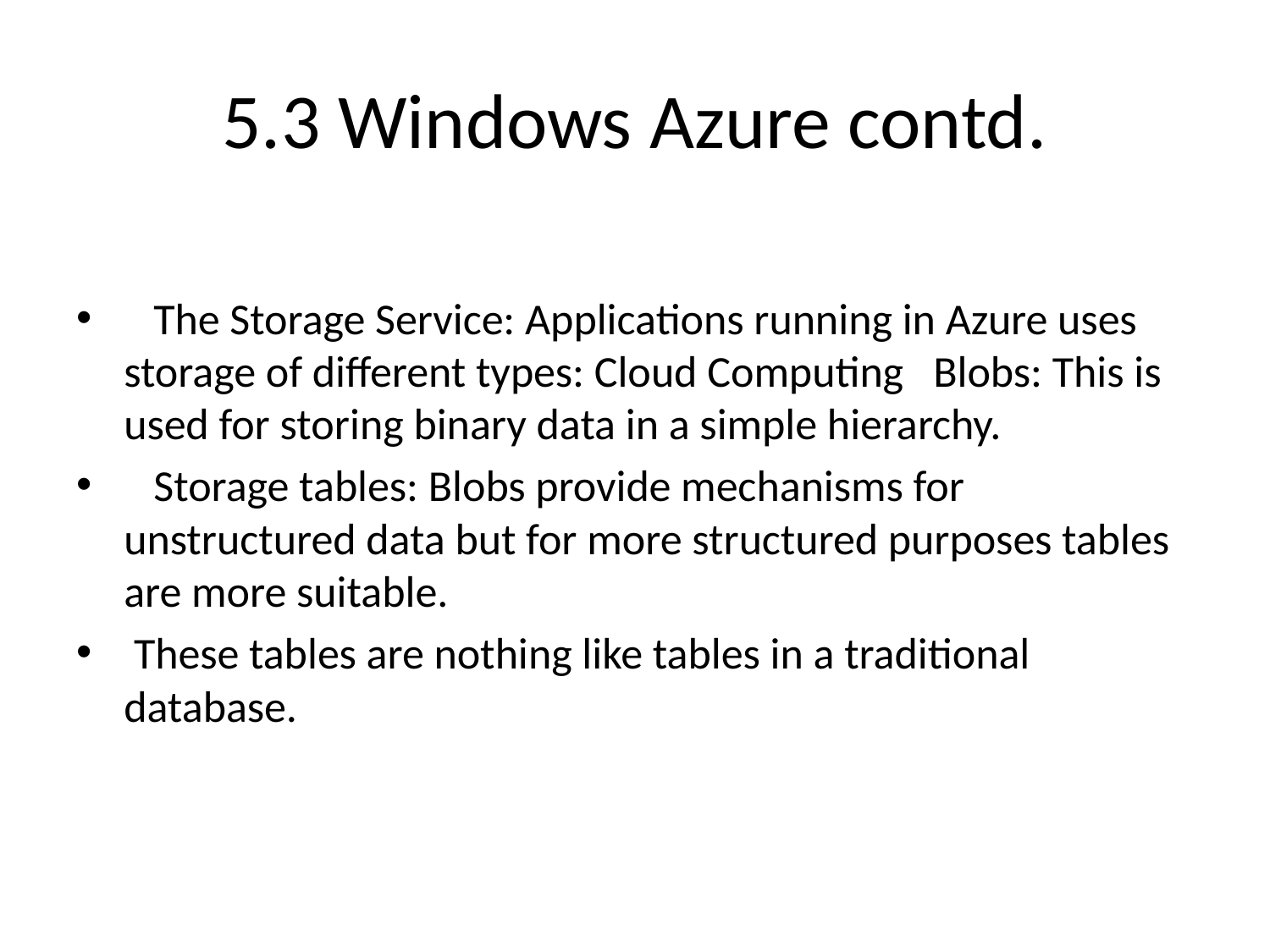

# 5.3 Windows Azure contd.

   The Storage Service: Applications running in Azure uses storage of different types: Cloud Computing   Blobs: This is used for storing binary data in a simple hierarchy.
   Storage tables: Blobs provide mechanisms for unstructured data but for more structured purposes tables are more suitable.
 These tables are nothing like tables in a traditional database.